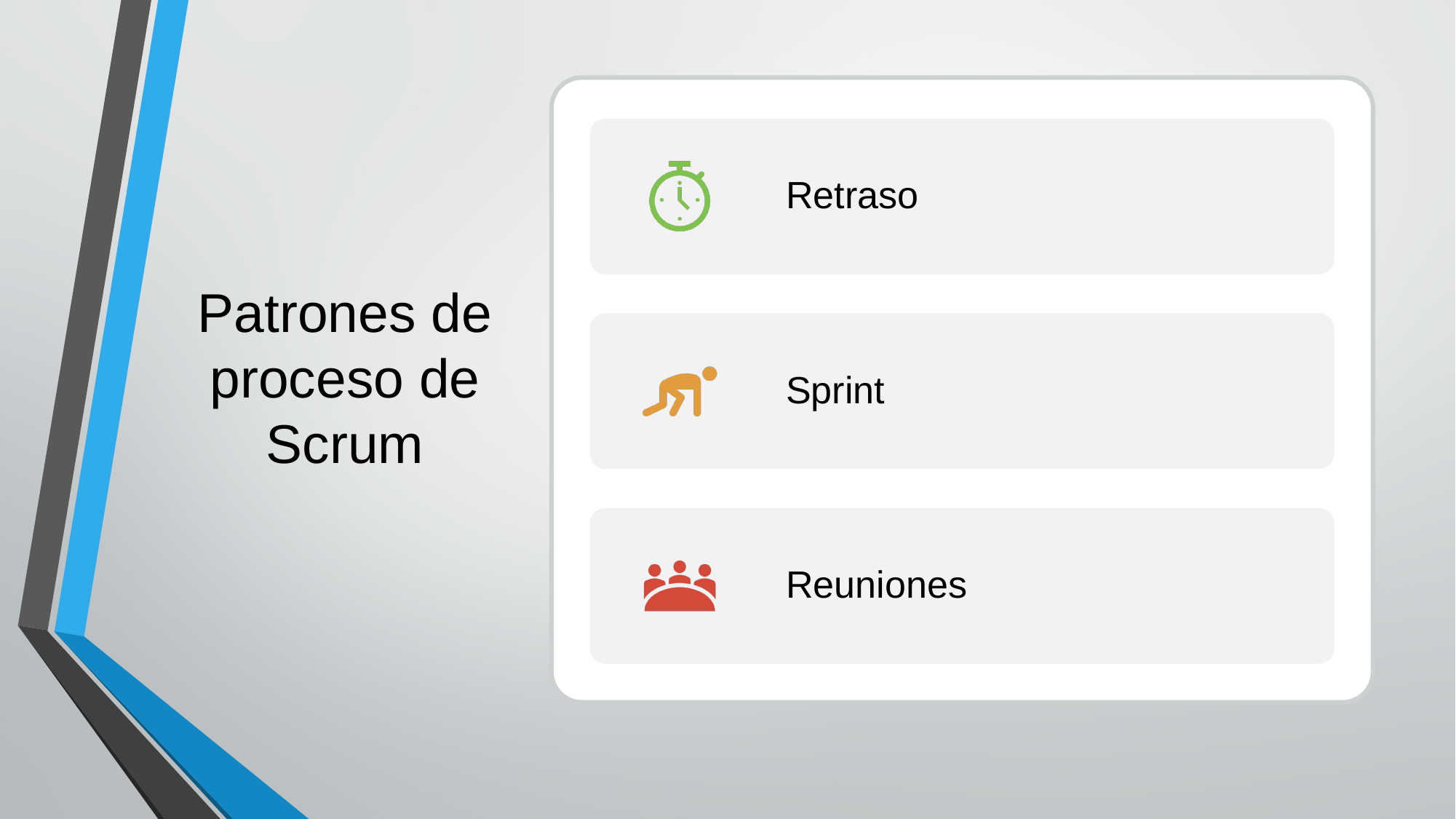

Retraso
Sprint
Reuniones
# Patrones de proceso de Scrum